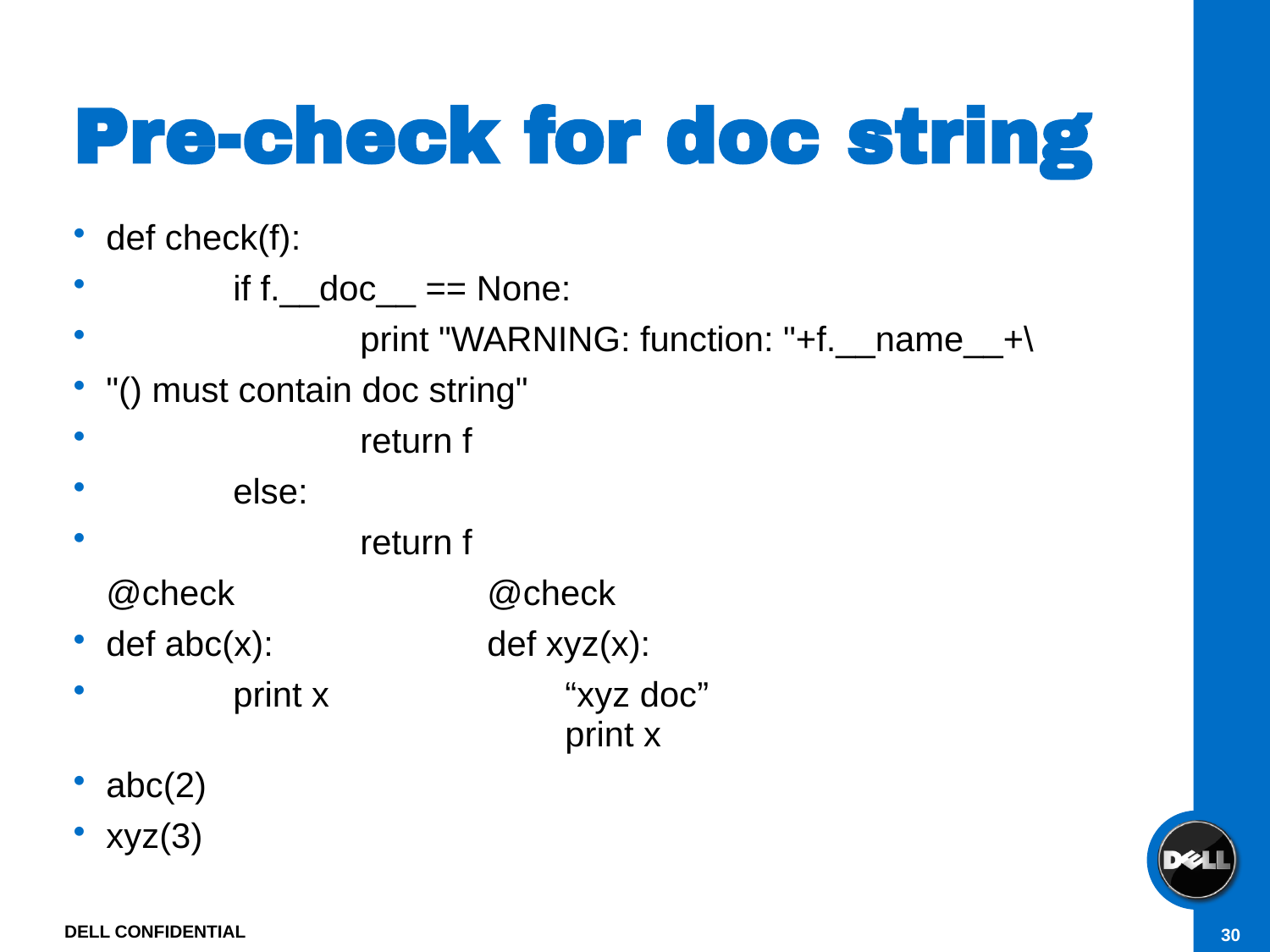

# Pre-check for doc string
def check(f):
	if f.__doc__ == None:
		print "WARNING: function: "+f.__name__+\
"() must contain doc string"
		return f
	else:
		return f
	@check		@check
def abc(x):		def xyz(x):
	print x		        “xyz doc”
			        print x
abc(2)
xyz(3)

DELL CONFIDENTIAL
30